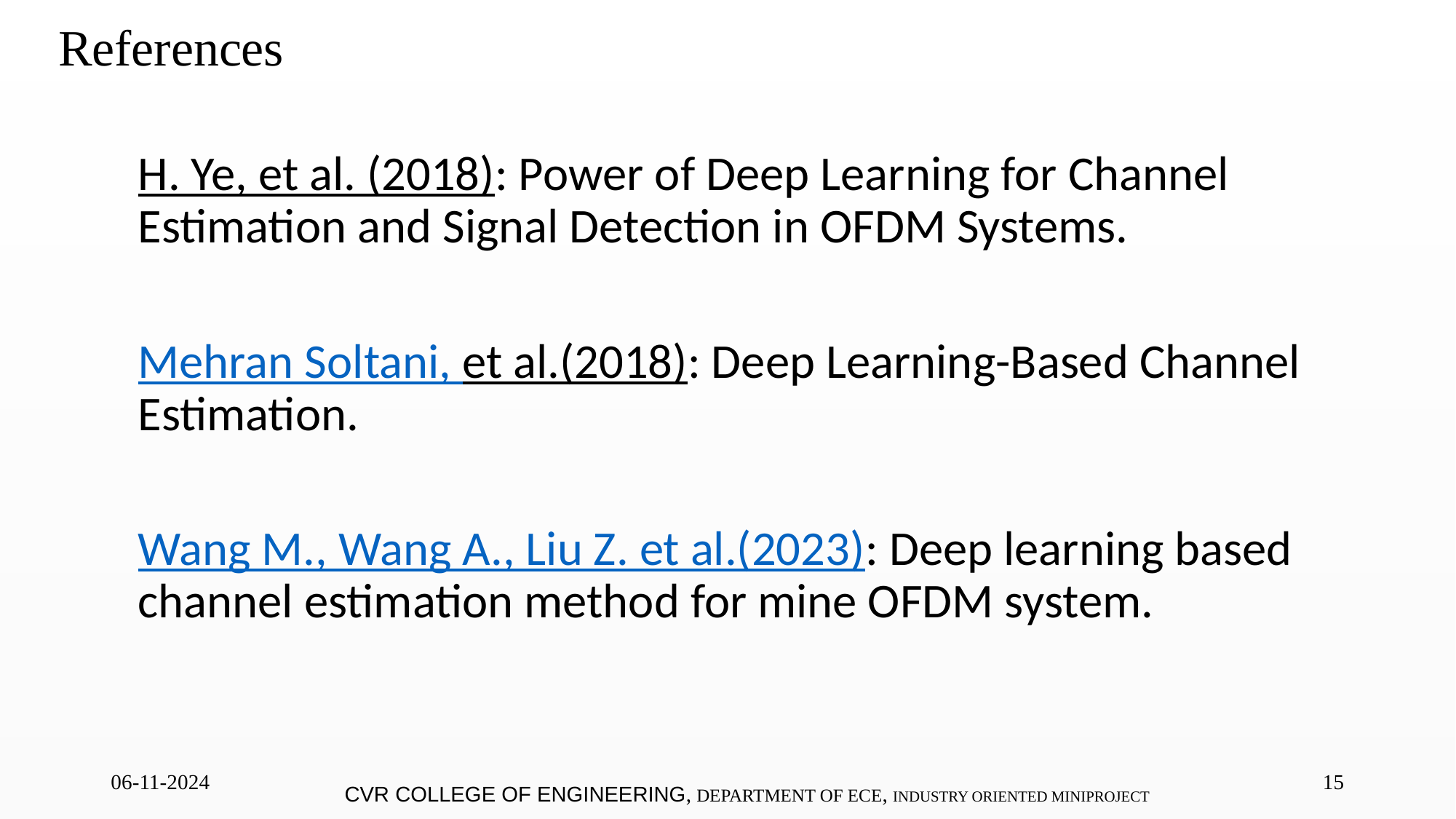

References
H. Ye, et al. (2018): Power of Deep Learning for Channel Estimation and Signal Detection in OFDM Systems.

Mehran Soltani, et al.(2018): Deep Learning-Based Channel Estimation.

Wang M., Wang A., Liu Z. et al.(2023): Deep learning based channel estimation method for mine OFDM system.

06-11-2024
15
CVR COLLEGE OF ENGINEERING, DEPARTMENT OF ECE, INDUSTRY ORIENTED MINIPROJECT